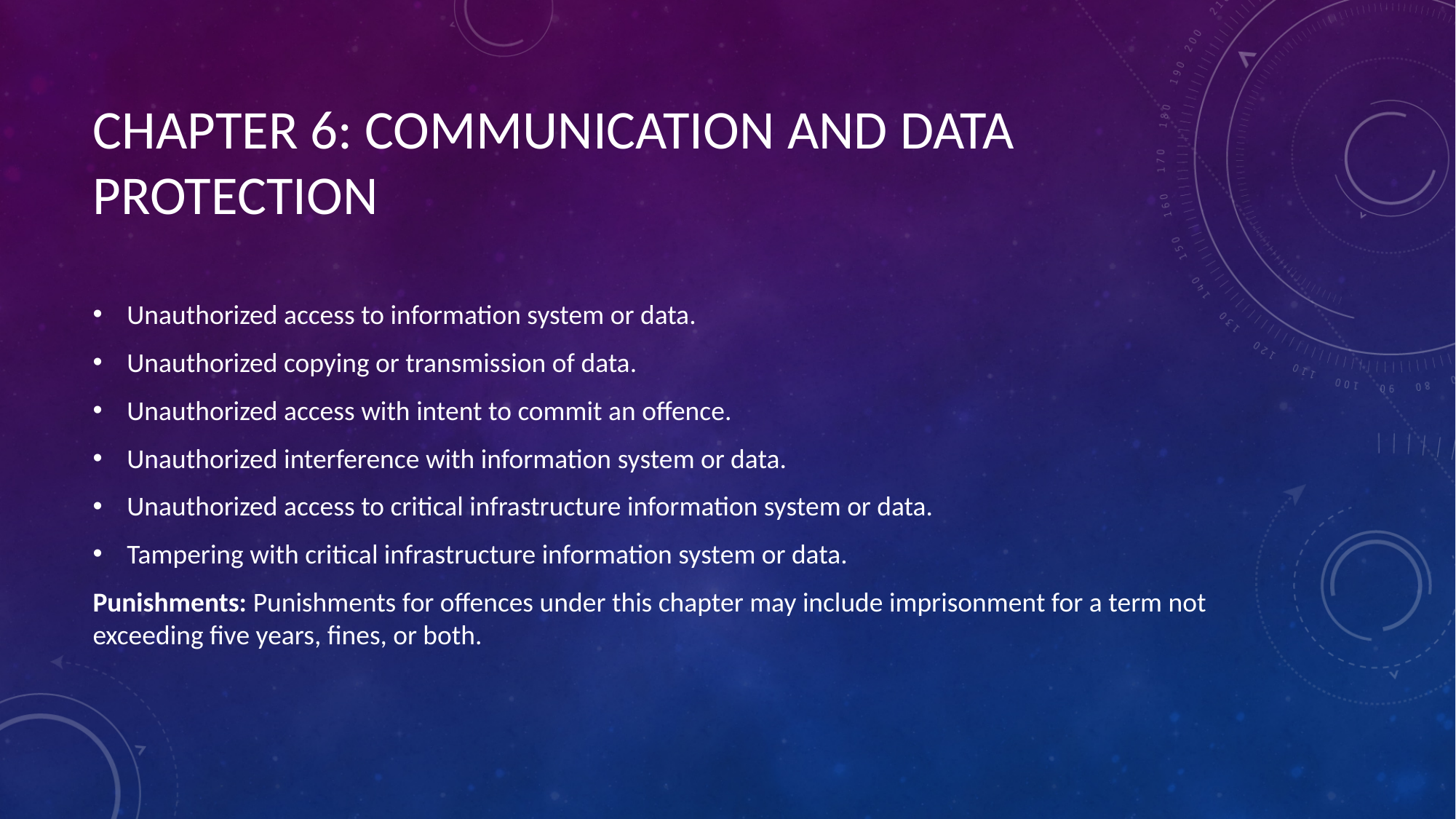

# Chapter 6: Communication and Data Protection
Unauthorized access to information system or data.
Unauthorized copying or transmission of data.
Unauthorized access with intent to commit an offence.
Unauthorized interference with information system or data.
Unauthorized access to critical infrastructure information system or data.
Tampering with critical infrastructure information system or data.
Punishments: Punishments for offences under this chapter may include imprisonment for a term not exceeding five years, fines, or both.